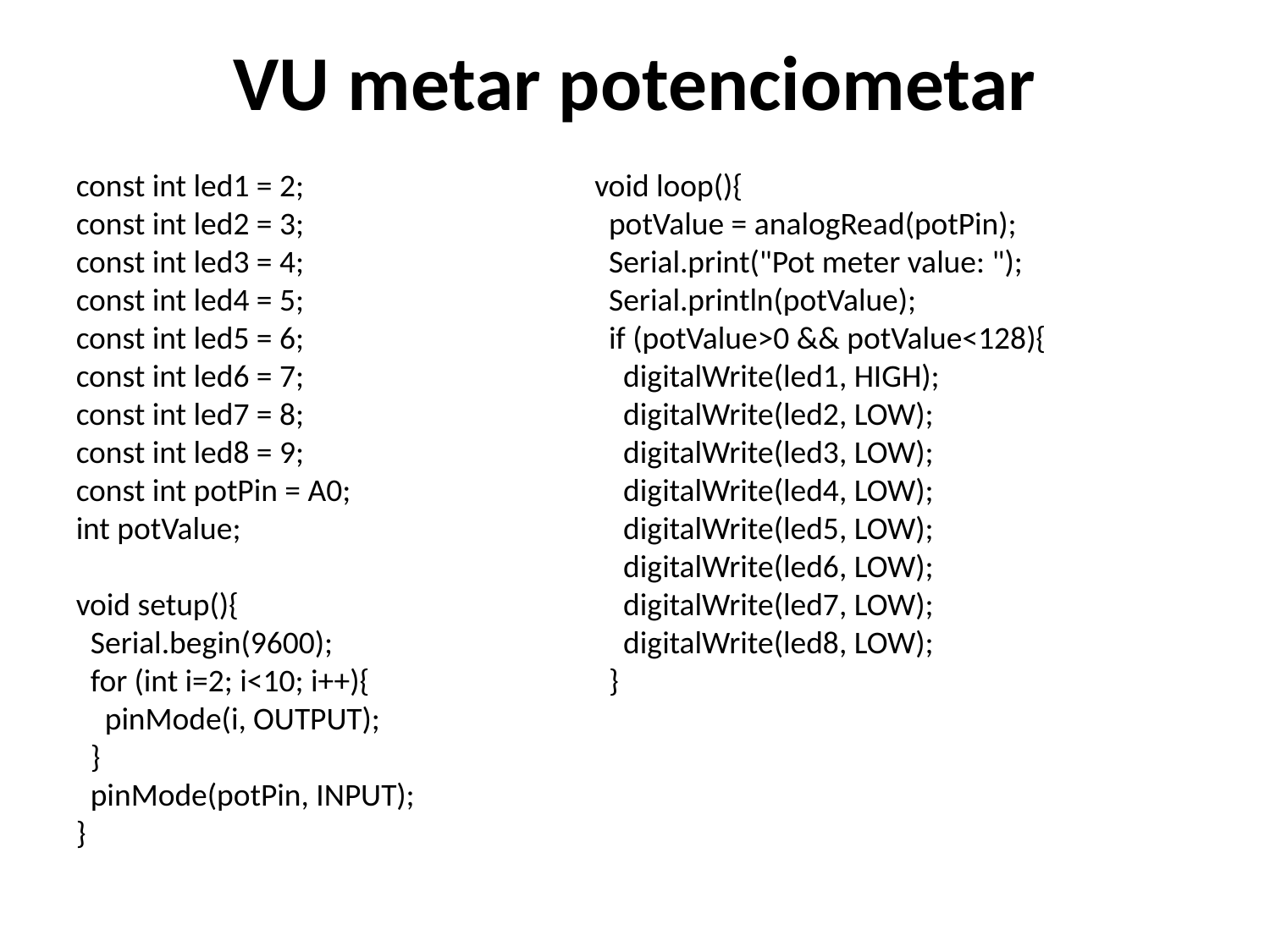

# VU metar potenciometar
const int led1 = 2;
const int led2 = 3;
const int led3 = 4;
const int led4 = 5;
const int led5 = 6;
const int led6 = 7;
const int led7 = 8;
const int led8 = 9;
const int potPin = A0;
int potValue;

void setup(){
  Serial.begin(9600);
  for (int i=2; i<10; i++){
    pinMode(i, OUTPUT);
  }
  pinMode(potPin, INPUT);
}
void loop(){
  potValue = analogRead(potPin);
  Serial.print("Pot meter value: ");
  Serial.println(potValue);
  if (potValue>0 && potValue<128){
    digitalWrite(led1, HIGH);
    digitalWrite(led2, LOW);
    digitalWrite(led3, LOW);
    digitalWrite(led4, LOW);
    digitalWrite(led5, LOW);
    digitalWrite(led6, LOW);
    digitalWrite(led7, LOW);
    digitalWrite(led8, LOW);
  }